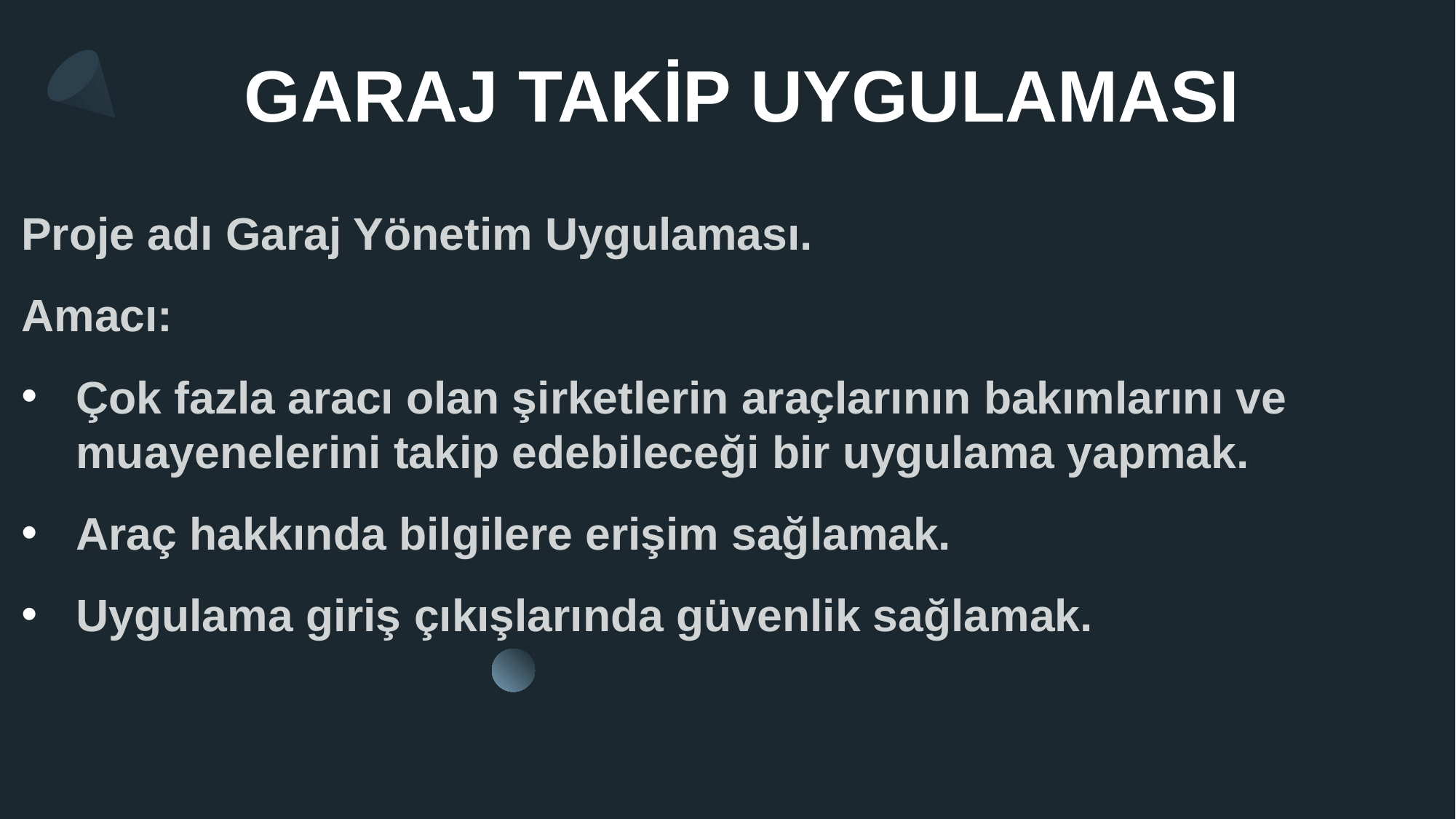

# GARAJ TAKİP UYGULAMASI

Proje adı Garaj Yönetim Uygulaması.
Amacı:
Çok fazla aracı olan şirketlerin araçlarının bakımlarını ve muayenelerini takip edebileceği bir uygulama yapmak.
Araç hakkında bilgilere erişim sağlamak.
Uygulama giriş çıkışlarında güvenlik sağlamak.